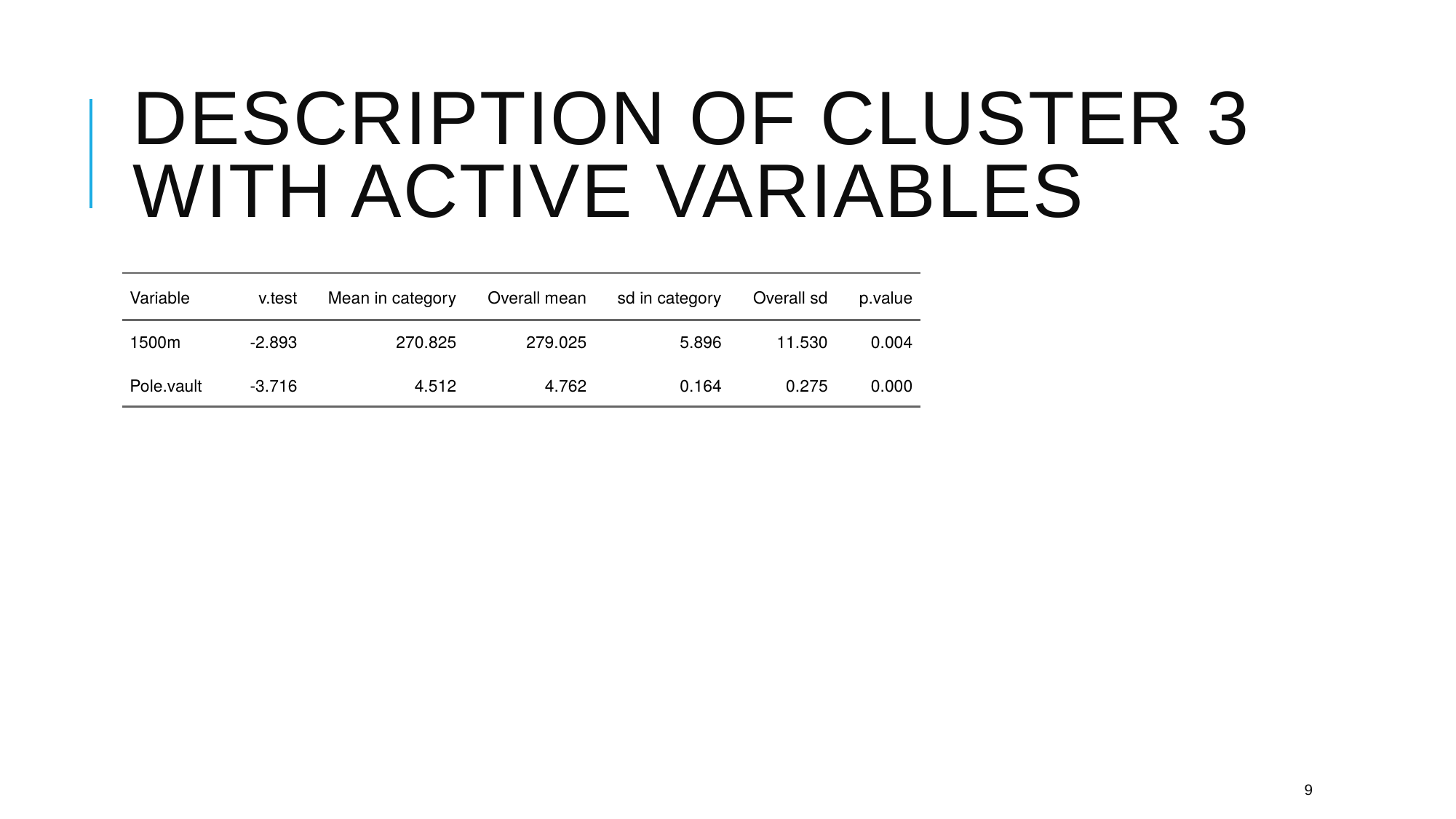

# Description of Cluster 3 with Active Variables
| Variable | v.test | Mean in category | Overall mean | sd in category | Overall sd | p.value |
| --- | --- | --- | --- | --- | --- | --- |
| 1500m | -2.893 | 270.825 | 279.025 | 5.896 | 11.530 | 0.004 |
| Pole.vault | -3.716 | 4.512 | 4.762 | 0.164 | 0.275 | 0.000 |
9